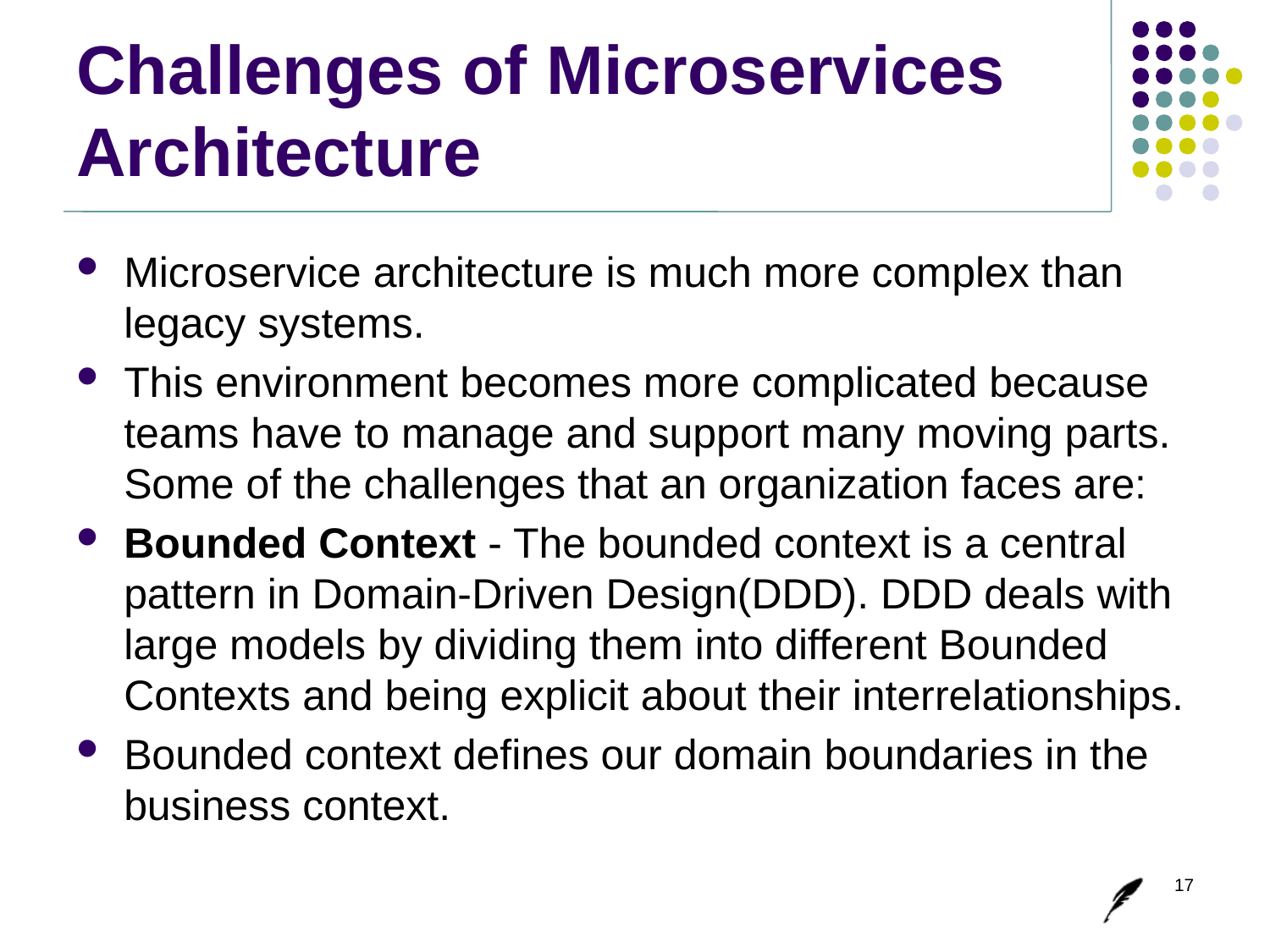

# Challenges of Microservices Architecture
Microservice architecture is much more complex than legacy systems.
This environment becomes more complicated because teams have to manage and support many moving parts. Some of the challenges that an organization faces are:
Bounded Context - The bounded context is a central pattern in Domain-Driven Design(DDD). DDD deals with large models by dividing them into different Bounded Contexts and being explicit about their interrelationships.
Bounded context defines our domain boundaries in the business context.

17